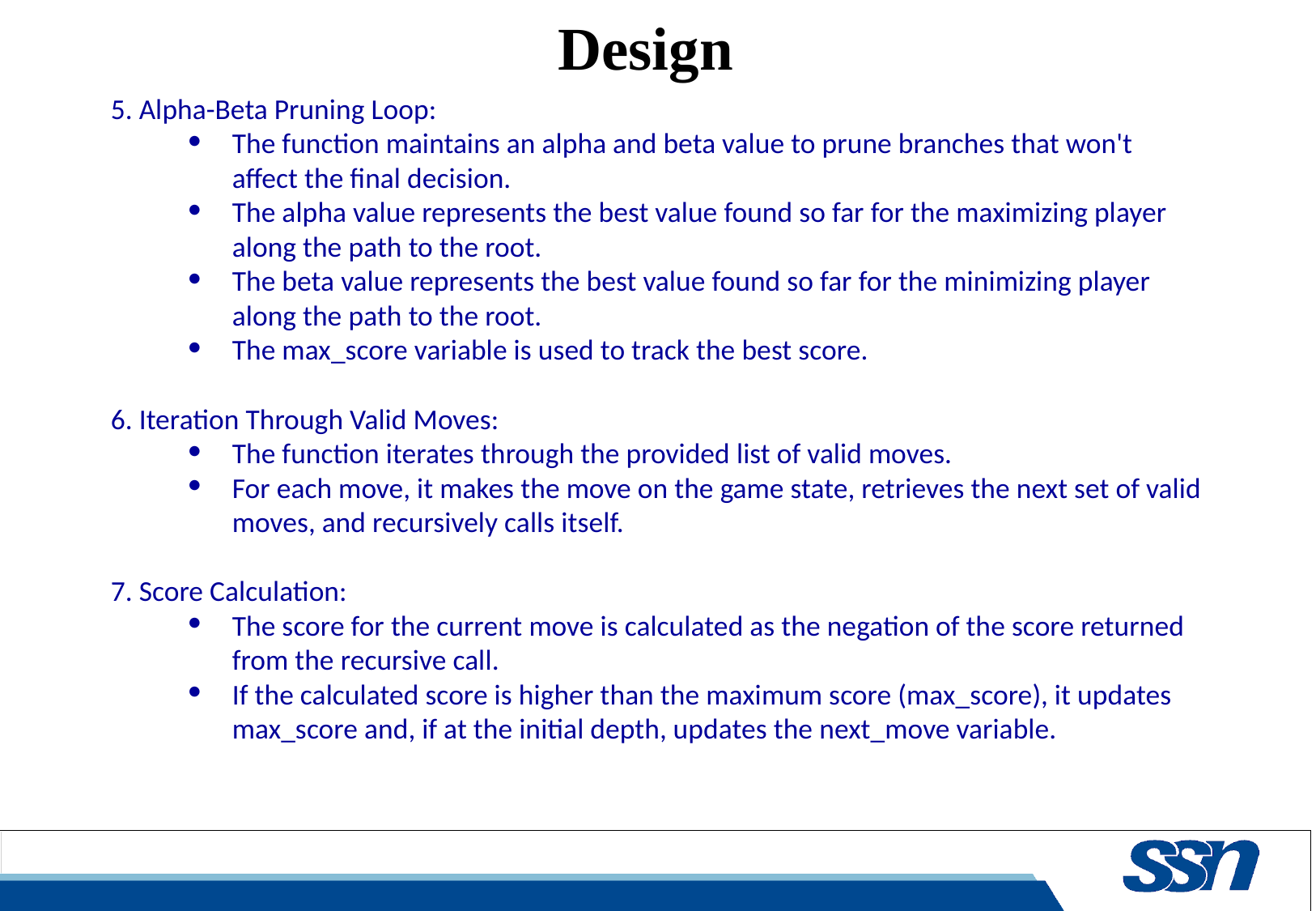

# Design
5. Alpha-Beta Pruning Loop:
The function maintains an alpha and beta value to prune branches that won't affect the final decision.
The alpha value represents the best value found so far for the maximizing player along the path to the root.
The beta value represents the best value found so far for the minimizing player along the path to the root.
The max_score variable is used to track the best score.

6. Iteration Through Valid Moves:
The function iterates through the provided list of valid moves.
For each move, it makes the move on the game state, retrieves the next set of valid moves, and recursively calls itself.

7. Score Calculation:
The score for the current move is calculated as the negation of the score returned from the recursive call.
If the calculated score is higher than the maximum score (max_score), it updates max_score and, if at the initial depth, updates the next_move variable.